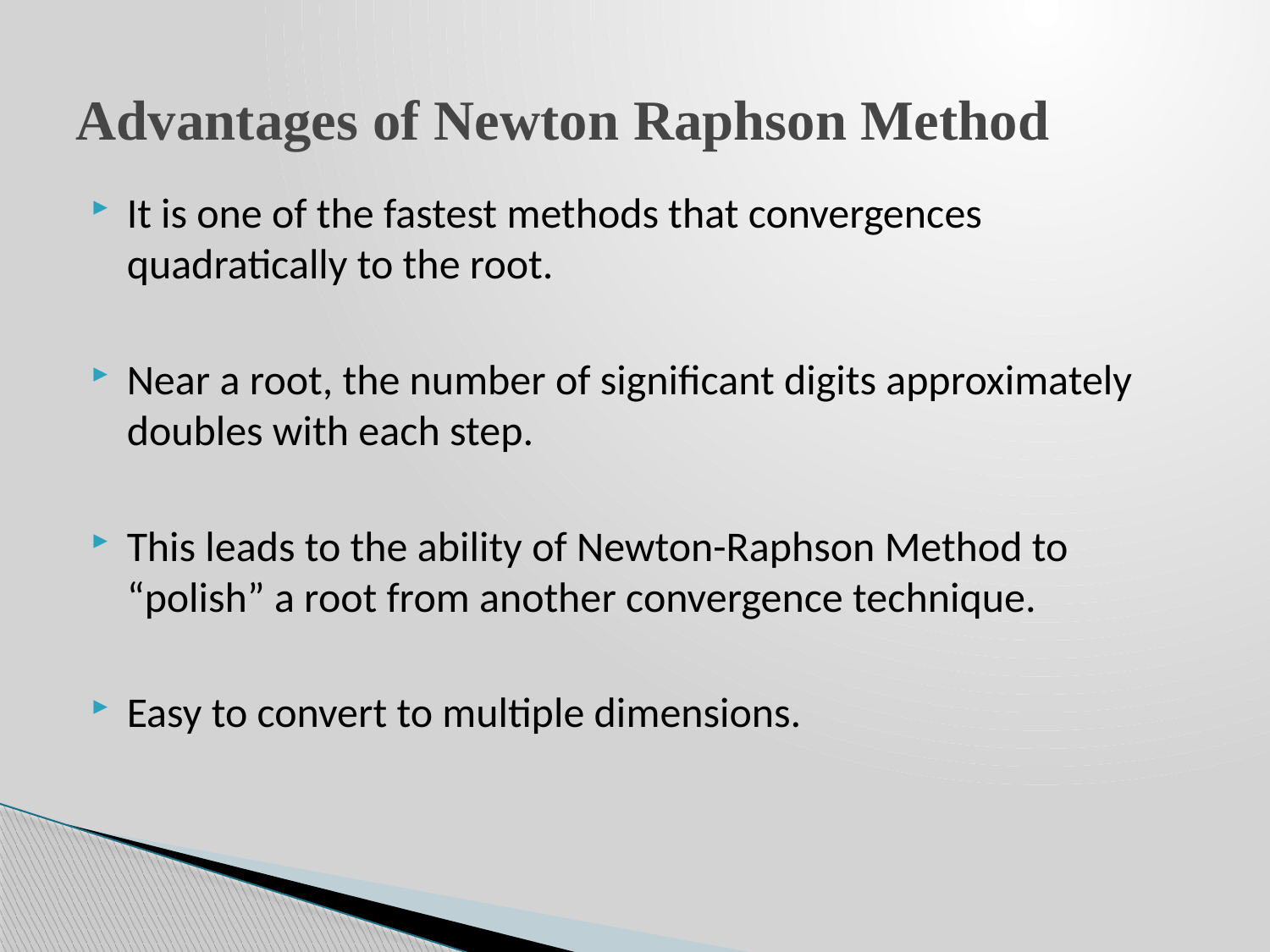

# Advantages of Newton Raphson Method
It is one of the fastest methods that convergences quadratically to the root.

Near a root, the number of significant digits approximately doubles with each step.

This leads to the ability of Newton-Raphson Method to “polish” a root from another convergence technique.

Easy to convert to multiple dimensions.